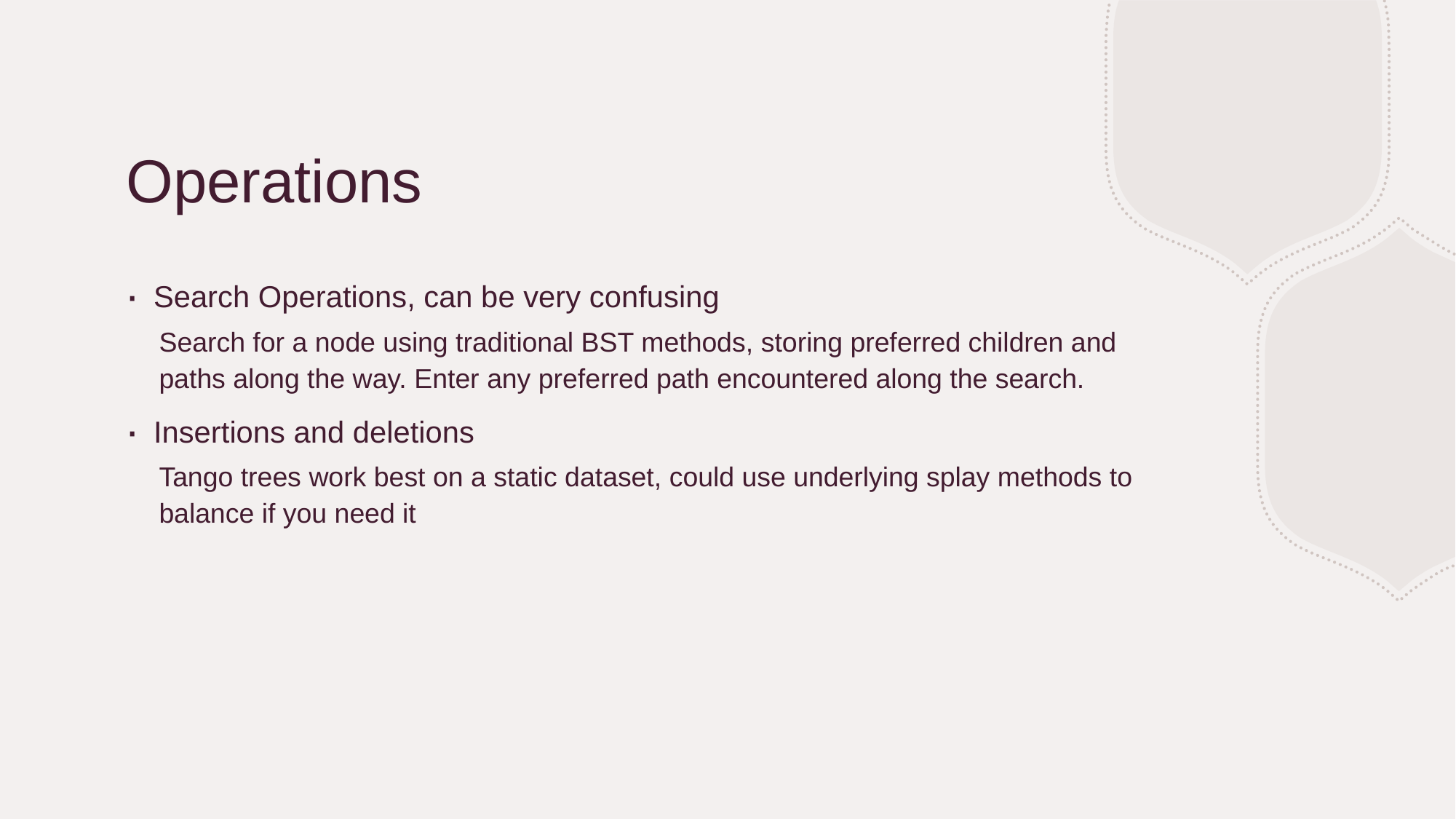

# Operations
Search Operations, can be very confusing
Search for a node using traditional BST methods, storing preferred children and paths along the way. Enter any preferred path encountered along the search.
Insertions and deletions
Tango trees work best on a static dataset, could use underlying splay methods to balance if you need it